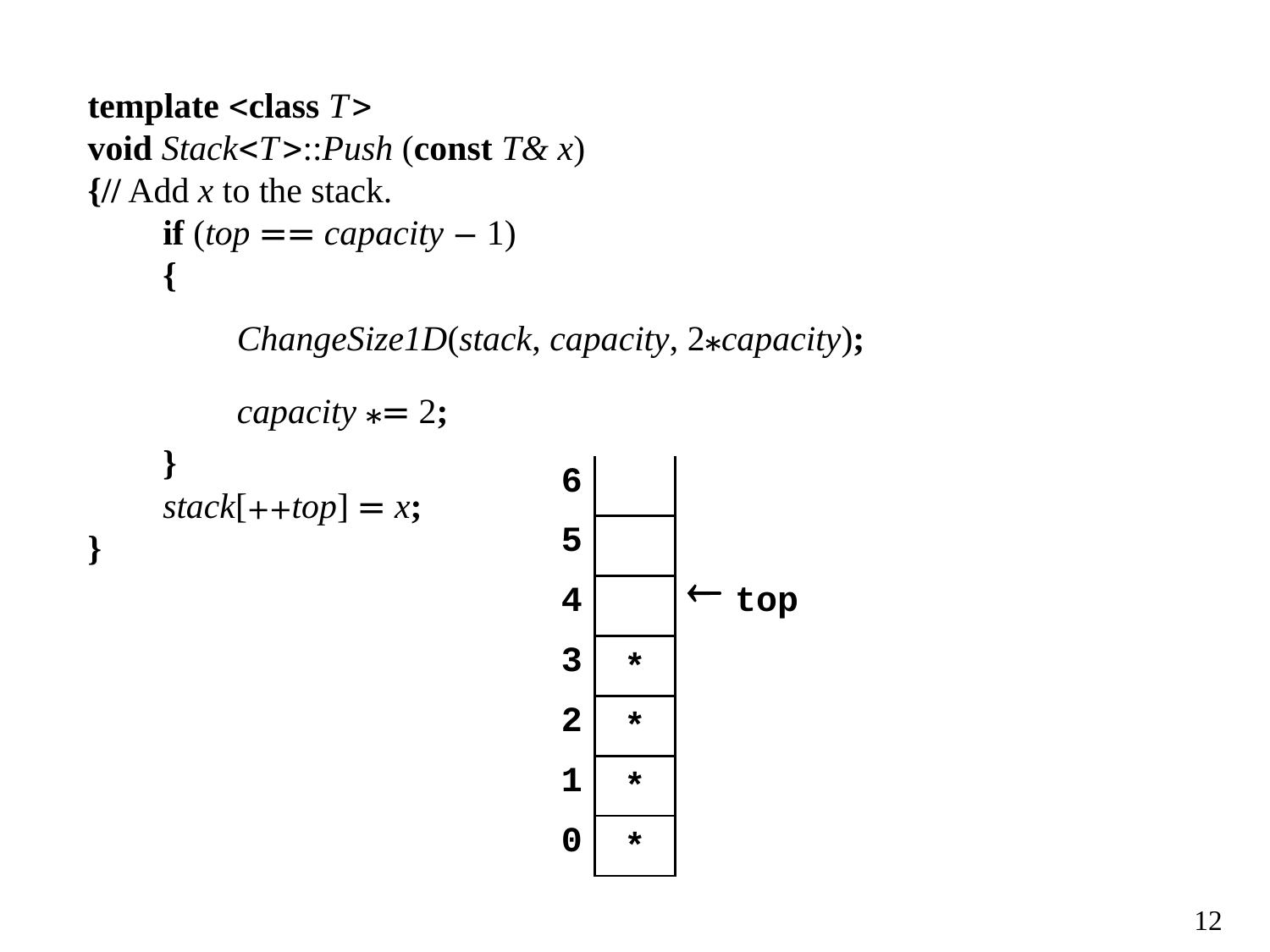

template <class T>
void Stack<T>::Push (const T& x)
{// Add x to the stack.
if (top == capacity − 1)
{
ChangeSize1D(stack, capacity, 2*capacity);
capacity *= 2;
}
stack[++top] = x;
}
| 6 |  |  |  |
| --- | --- | --- | --- |
| 5 |  |  |  |
| 4 |  | ← | top |
| 3 | \* |  |  |
| 2 | \* |  |  |
| 1 | \* |  |  |
| 0 | \* |  |  |
12